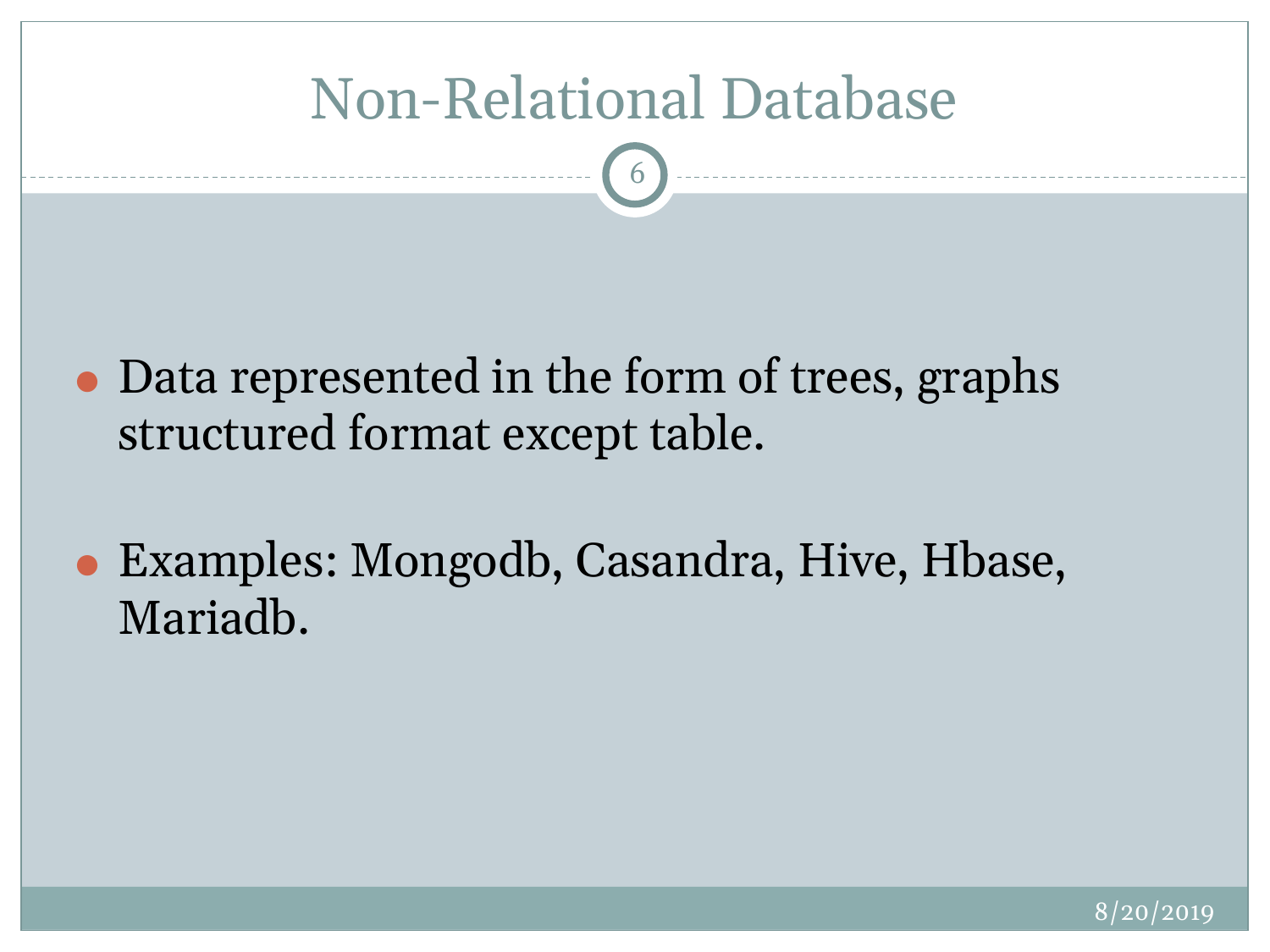

# Non-Relational Database
6

Data represented in the form of trees, graphs structured format except table.

Examples: Mongodb, Casandra, Hive, Hbase, Mariadb.
8/20/2019